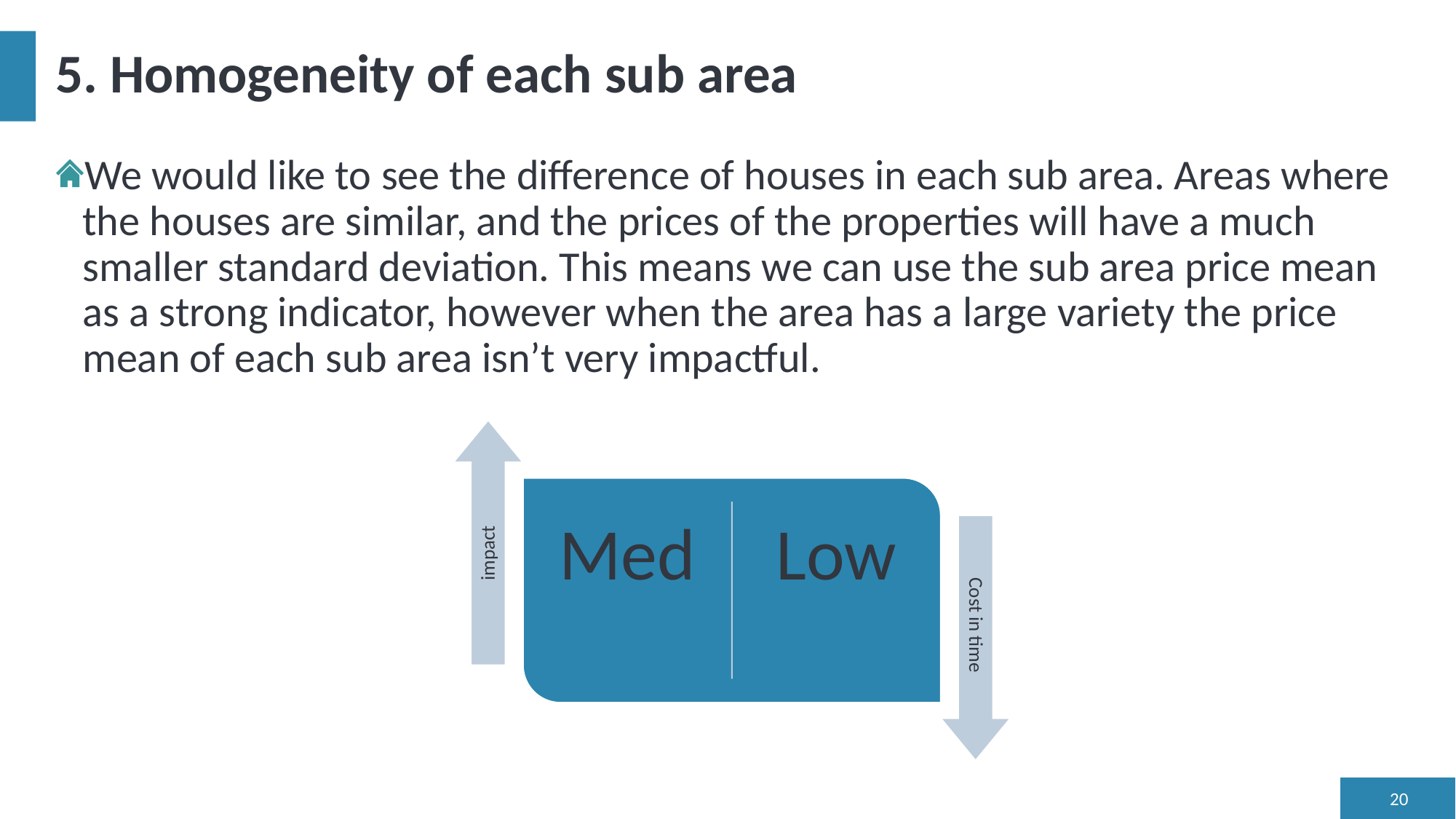

# 5. Homogeneity of each sub area
We would like to see the difference of houses in each sub area. Areas where the houses are similar, and the prices of the properties will have a much smaller standard deviation. This means we can use the sub area price mean as a strong indicator, however when the area has a large variety the price mean of each sub area isn’t very impactful.
Med
Low
impact
Cost in time
20